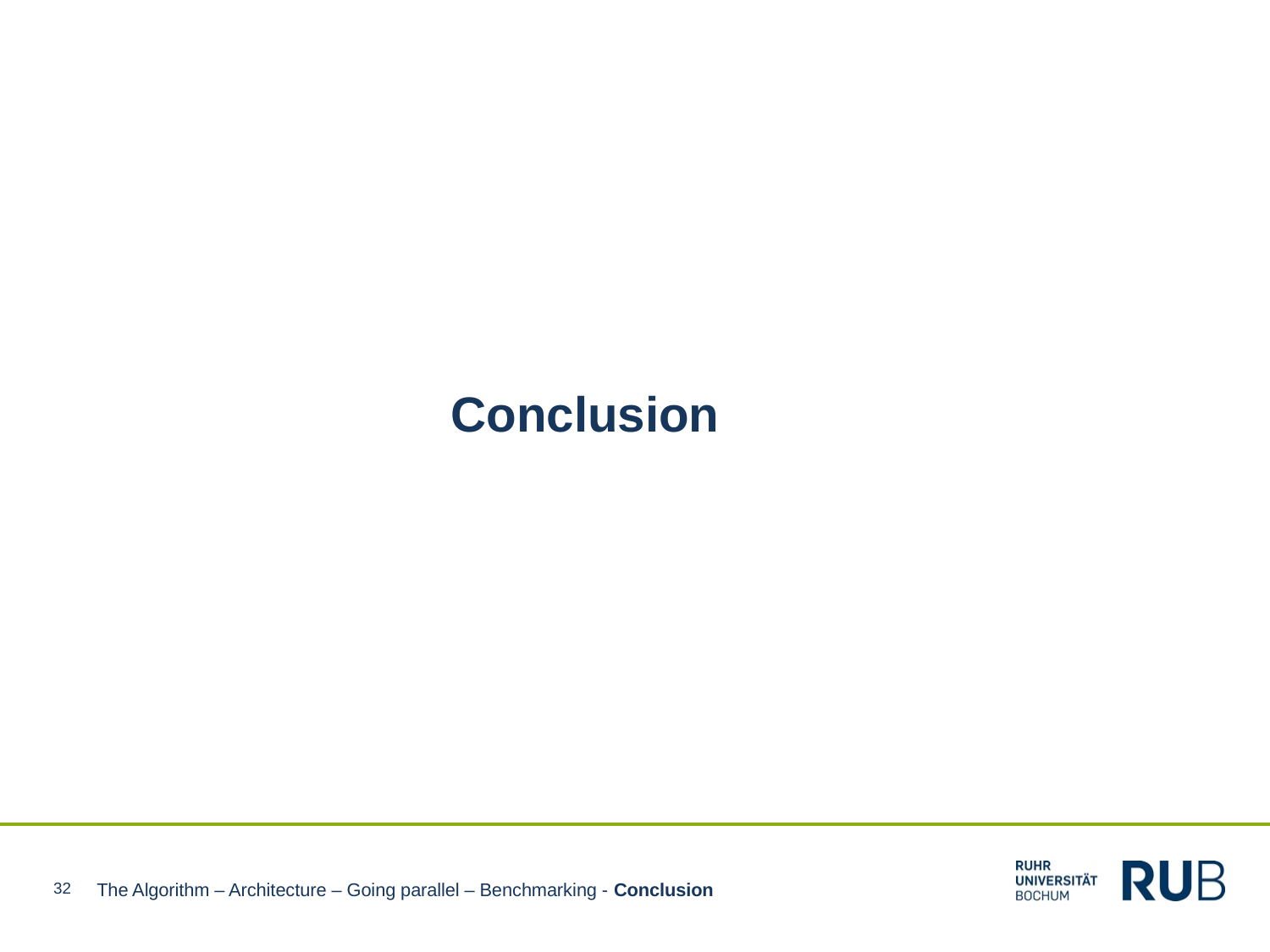

Conclusion
32
The Algorithm – Architecture – Going parallel – Benchmarking - Conclusion